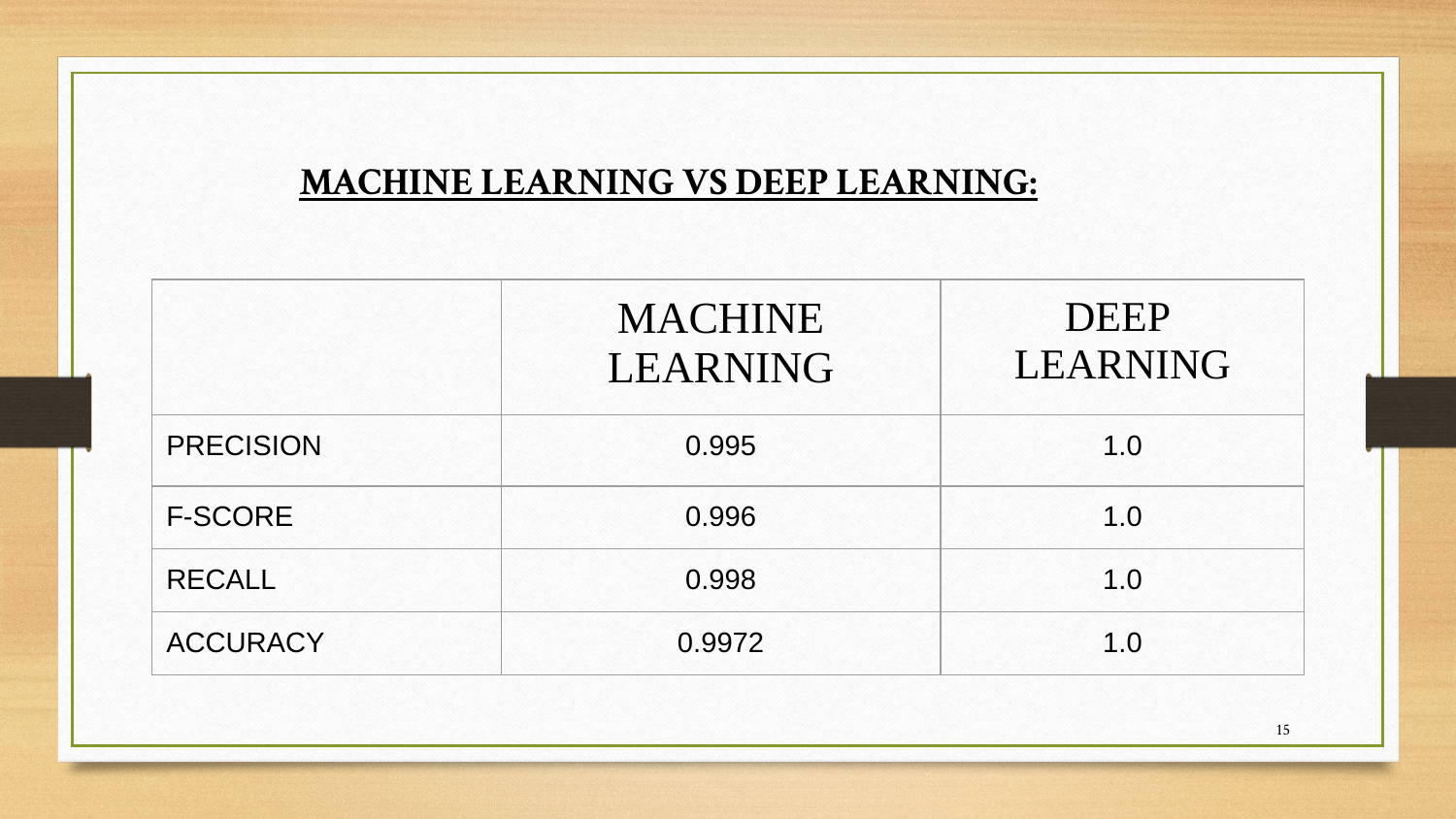

MACHINE LEARNING VS DEEP LEARNING:
|  | MACHINE LEARNING | DEEP LEARNING |
| --- | --- | --- |
| PRECISION | 0.995 | 1.0 |
| F-SCORE | 0.996 | 1.0 |
| RECALL | 0.998 | 1.0 |
| ACCURACY | 0.9972 | 1.0 |
15